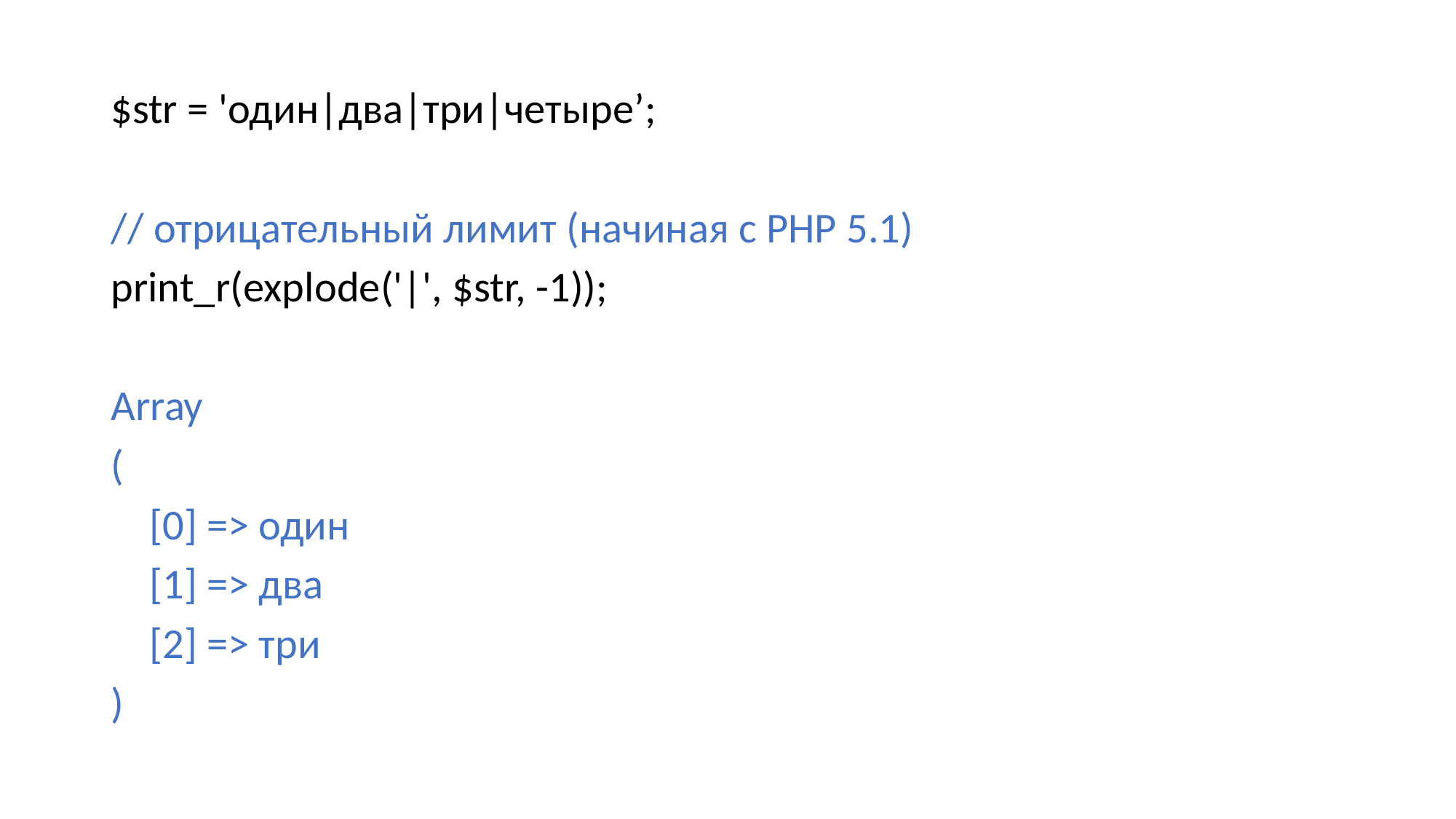

#
$str = 'один|два|три|четыре’;

// отрицательный лимит (начиная с PHP 5.1)
print_r(explode('|', $str, -1));

Array
(
    [0] => один
    [1] => два
    [2] => три
)